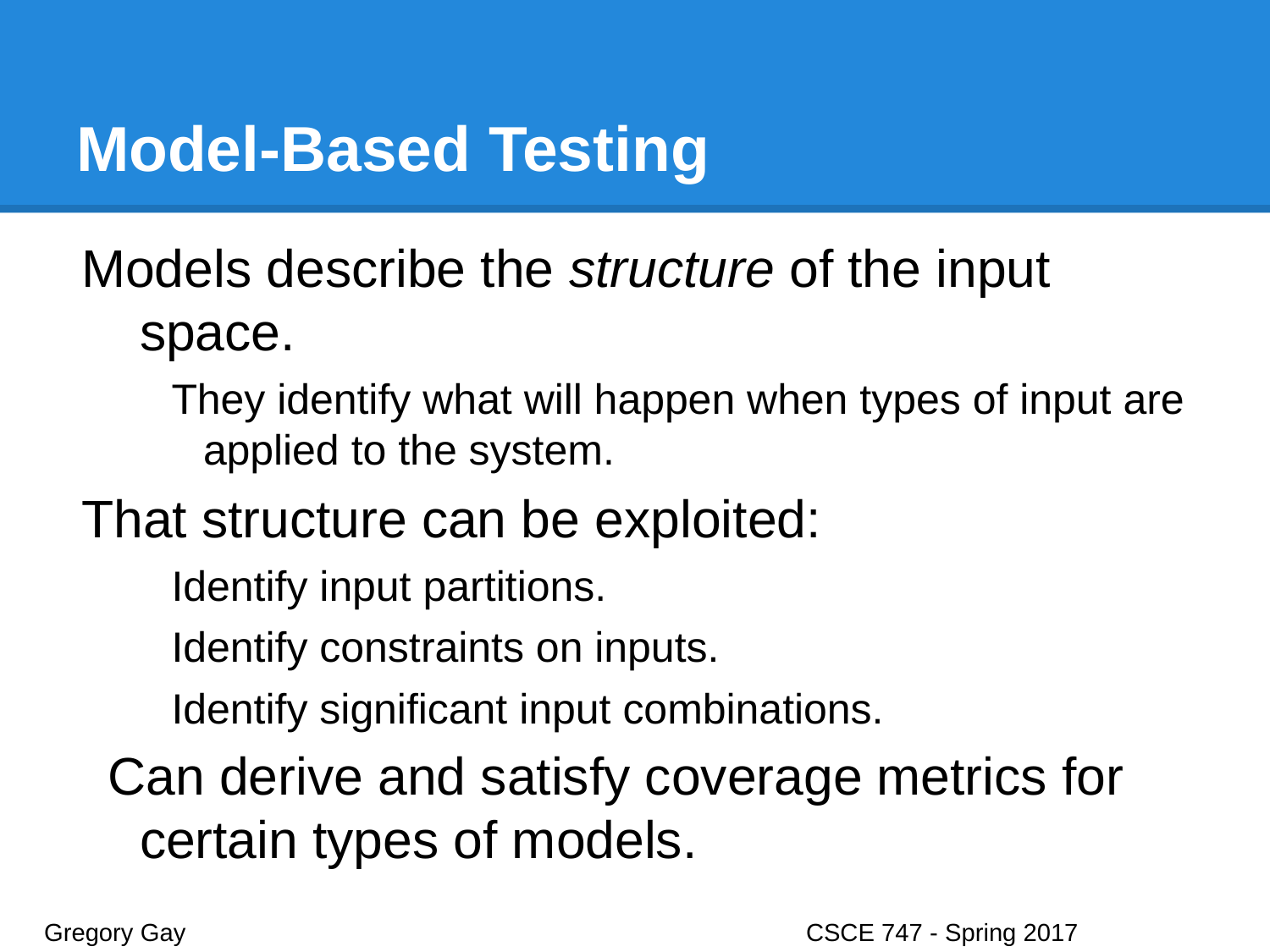

# Model-Based Testing
Models describe the structure of the input space.
They identify what will happen when types of input are applied to the system.
That structure can be exploited:
Identify input partitions.
Identify constraints on inputs.
Identify significant input combinations.
Can derive and satisfy coverage metrics for certain types of models.
Gregory Gay					CSCE 747 - Spring 2017							6